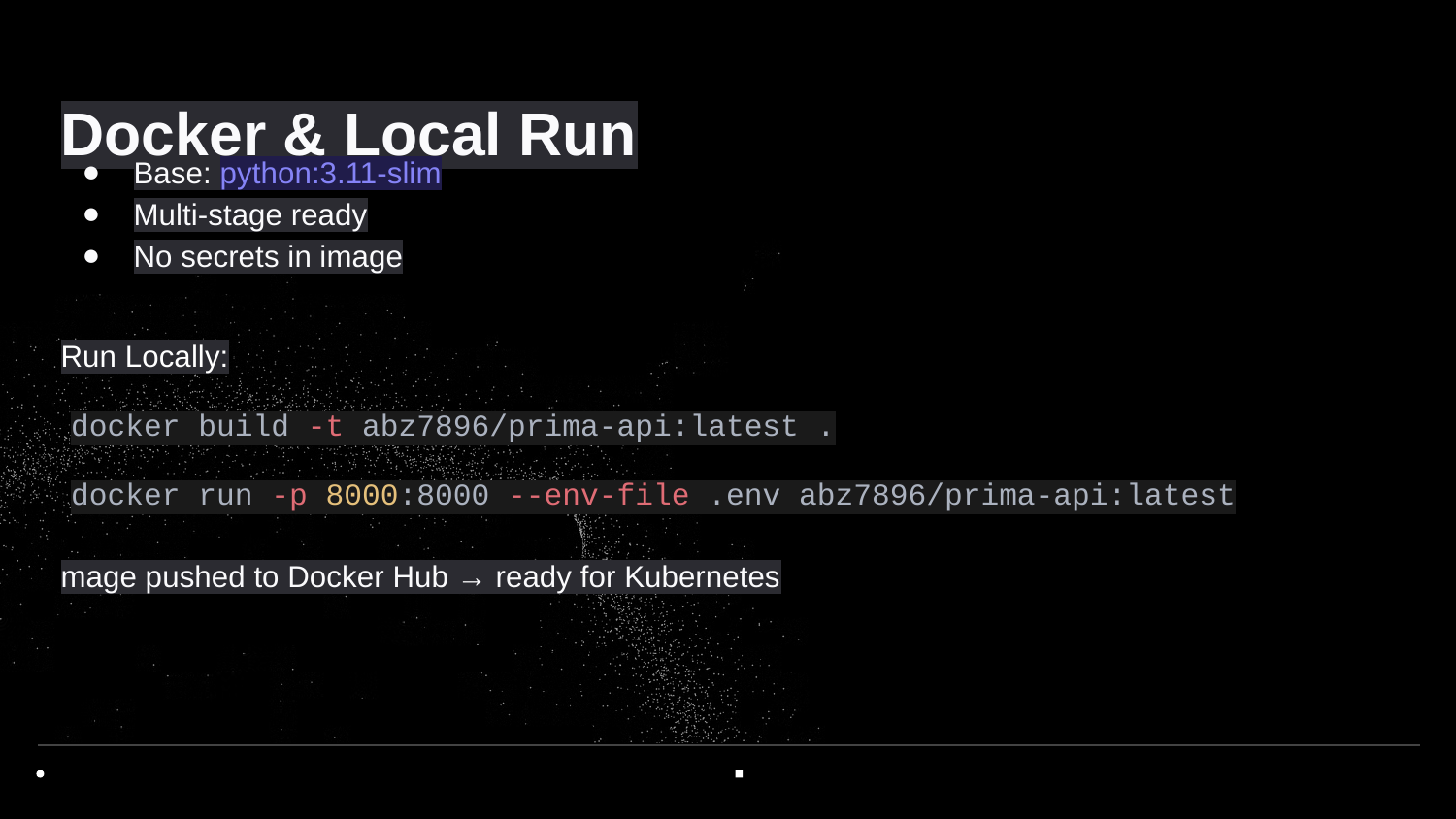

Docker & Local Run
Base: python:3.11-slim
Multi-stage ready
No secrets in image
Run Locally:
docker build -t abz7896/prima-api:latest .
docker run -p 8000:8000 --env-file .env abz7896/prima-api:latest
mage pushed to Docker Hub → ready for Kubernetes